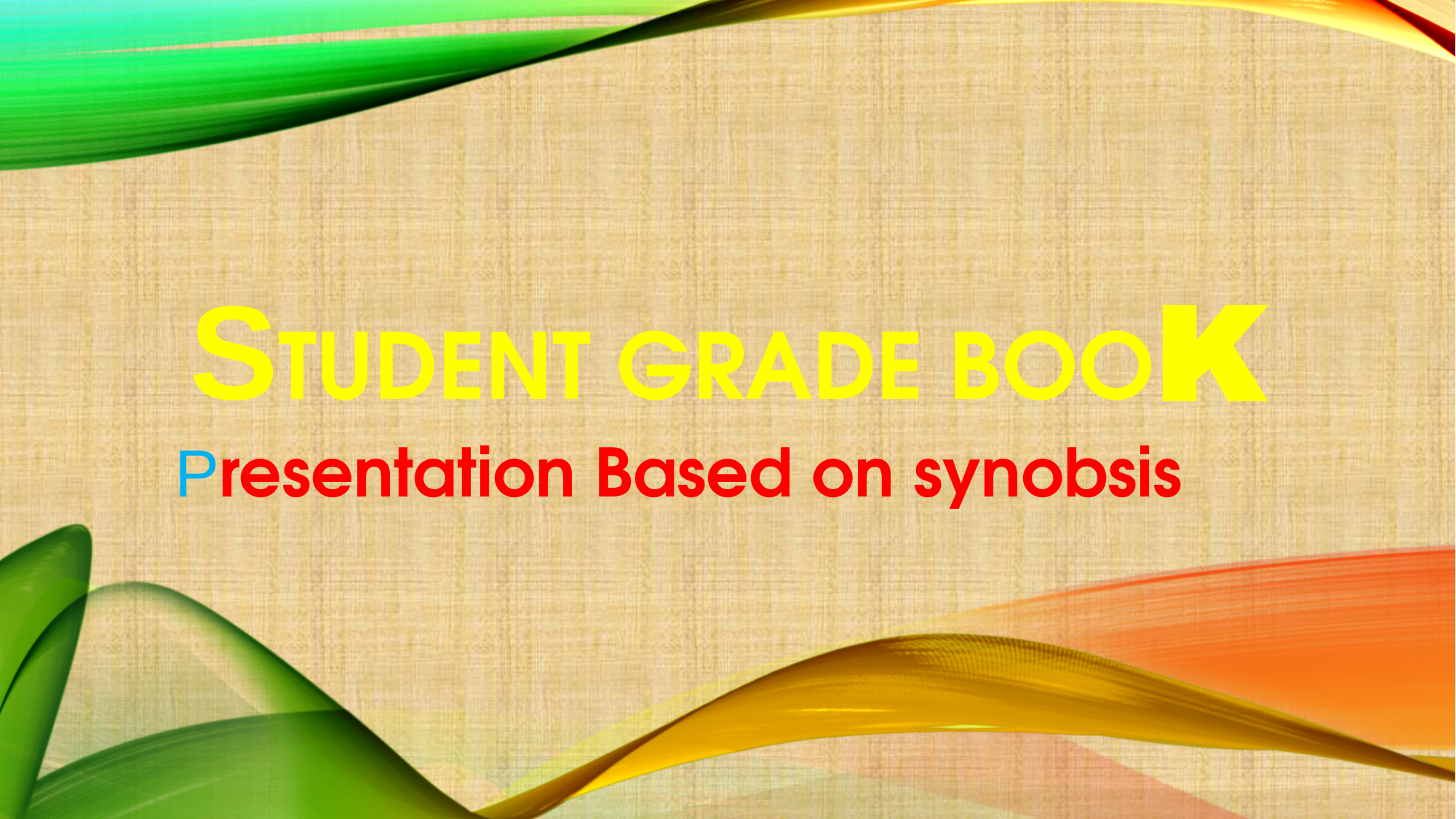

# Student grade book
Presentation Based on synobsis